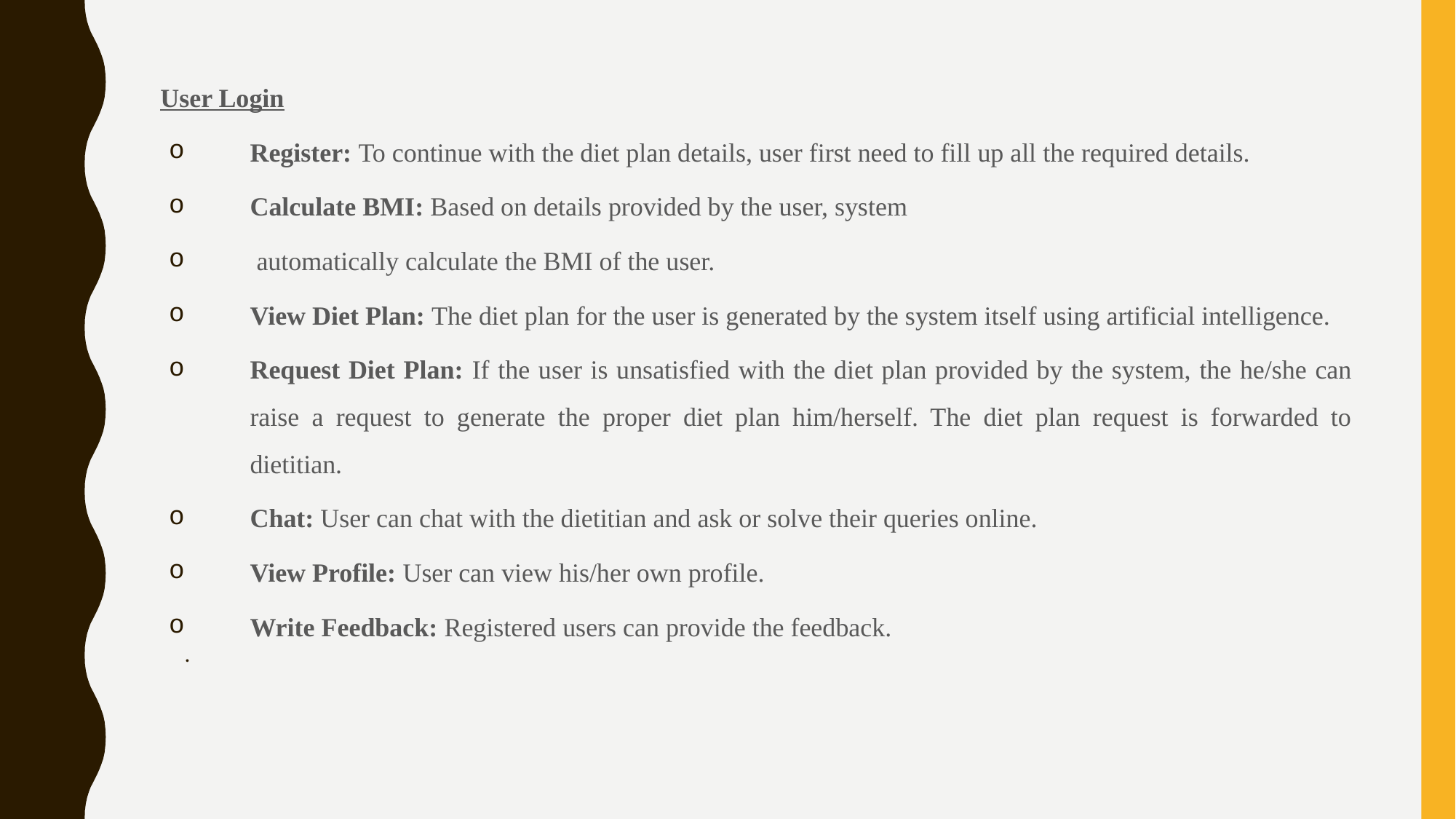

User Login
Register: To continue with the diet plan details, user first need to fill up all the required details.
Calculate BMI: Based on details provided by the user, system
 automatically calculate the BMI of the user.
View Diet Plan: The diet plan for the user is generated by the system itself using artificial intelligence.
Request Diet Plan: If the user is unsatisfied with the diet plan provided by the system, the he/she can raise a request to generate the proper diet plan him/herself. The diet plan request is forwarded to dietitian.
Chat: User can chat with the dietitian and ask or solve their queries online.
View Profile: User can view his/her own profile.
Write Feedback: Registered users can provide the feedback.